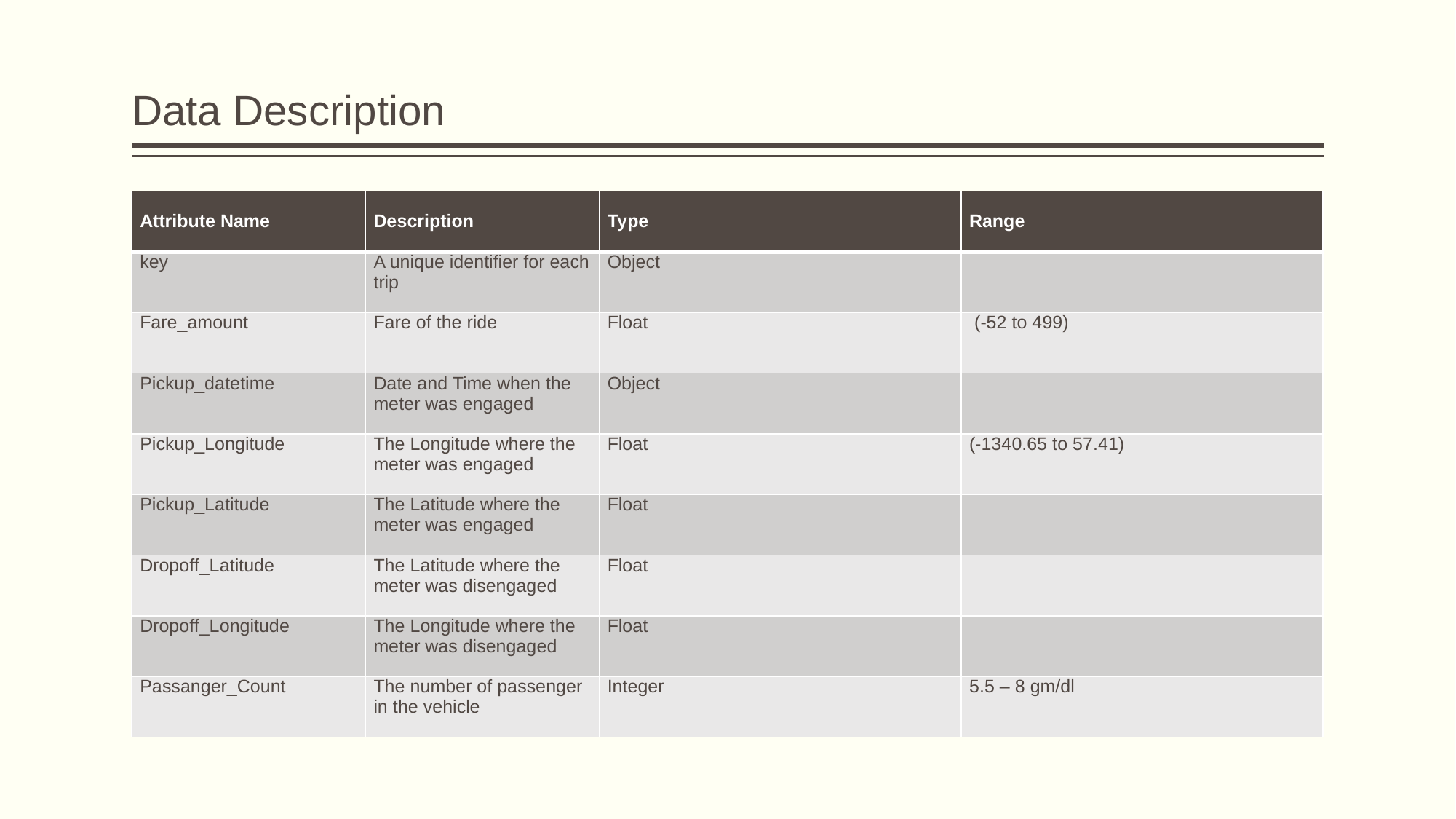

# Data Description
| Attribute Name | Description | Type | Range |
| --- | --- | --- | --- |
| key | A unique identifier for each trip | Object |  |
| Fare\_amount | Fare of the ride | Float | (-52 to 499) |
| Pickup\_datetime | Date and Time when the meter was engaged | Object |  |
| Pickup\_Longitude | The Longitude where the meter was engaged | Float | (-1340.65 to 57.41) |
| Pickup\_Latitude | The Latitude where the meter was engaged | Float |  |
| Dropoff\_Latitude | The Latitude where the meter was disengaged | Float |  |
| Dropoff\_Longitude | The Longitude where the meter was disengaged | Float |  |
| Passanger\_Count | The number of passenger in the vehicle | Integer | 5.5 – 8 gm/dl |